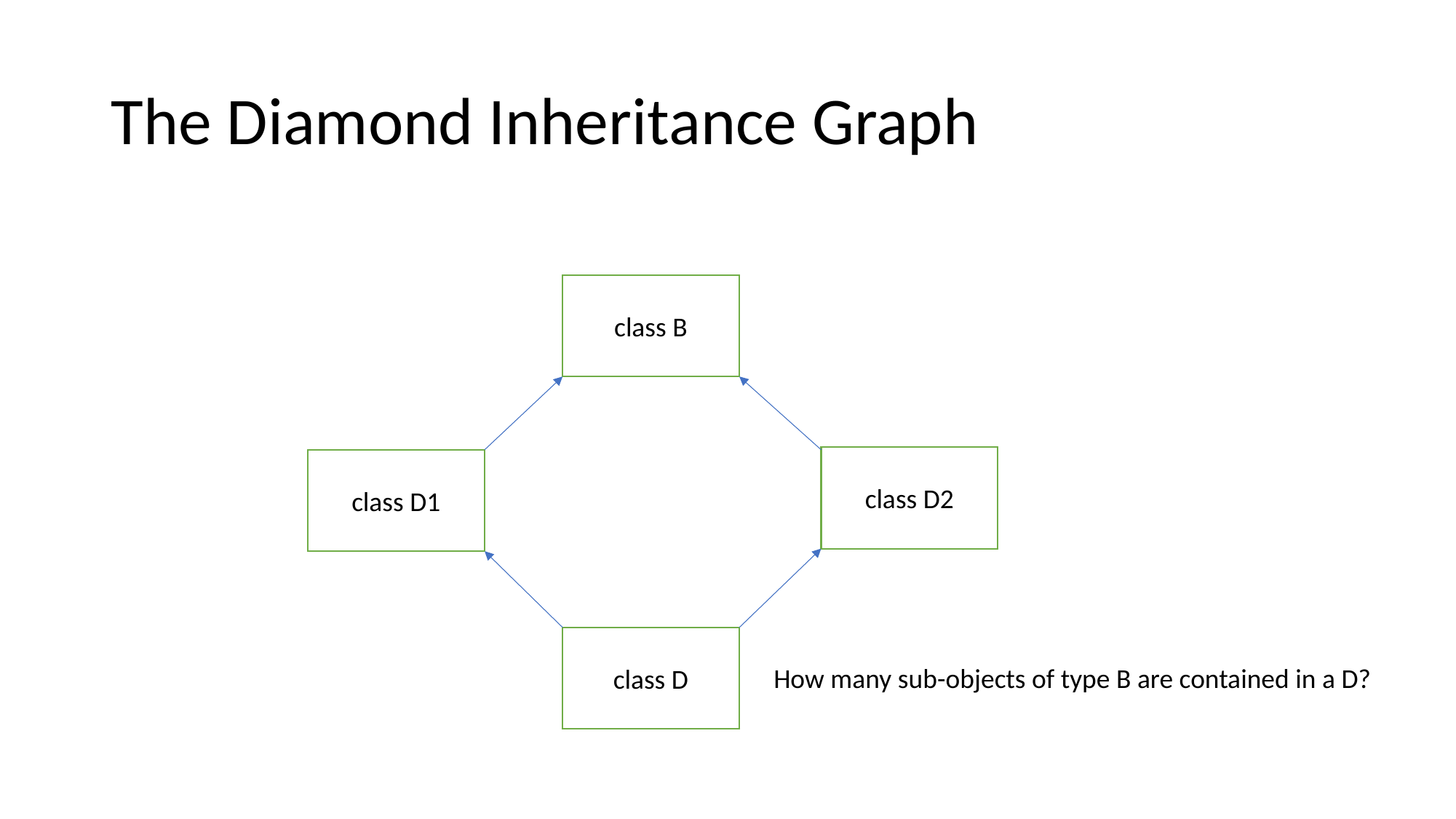

# The Diamond Inheritance Graph
class B
class D2
class D1
class D
How many sub-objects of type B are contained in a D?